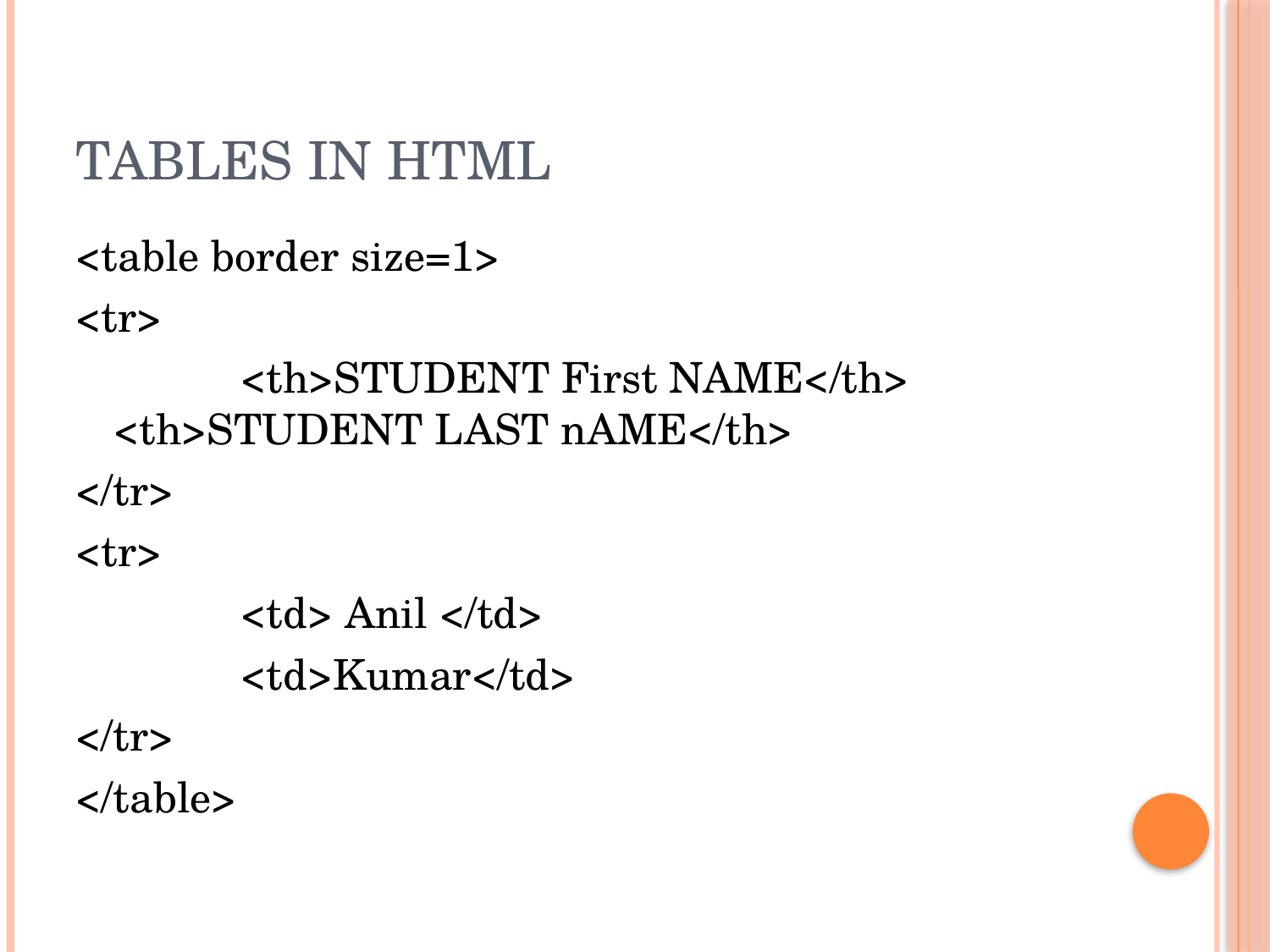

# Tables in HTML
<table border size=1>
<tr>
		<th>STUDENT First NAME</th>       	<th>STUDENT LAST nAME</th>
</tr>
<tr>
		<td> Anil </td>
		<td>Kumar</td>
</tr>
</table>